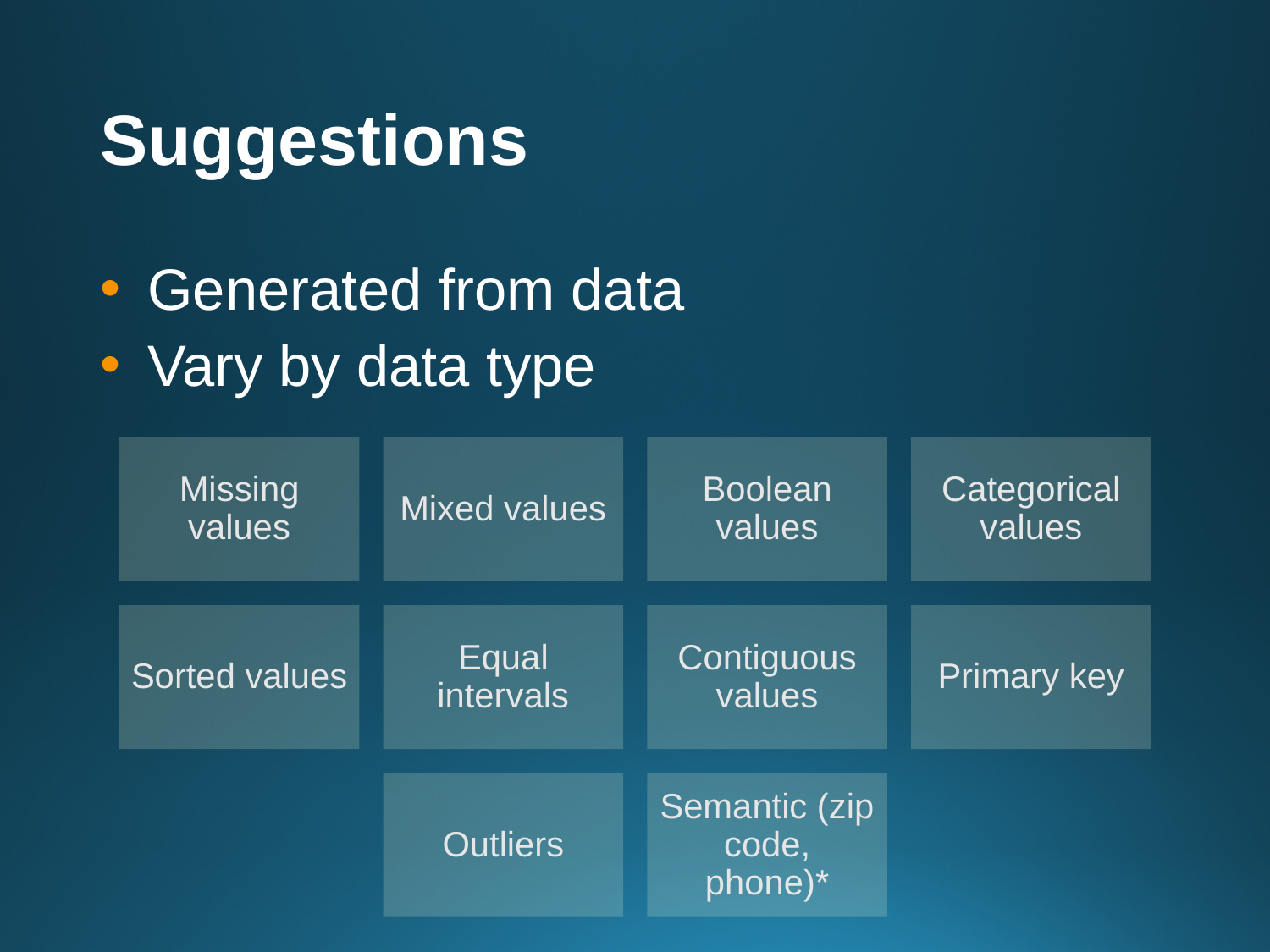

# Suggestions
Generated from data
Vary by data type
Missing values
Mixed values
Boolean values
Categorical values
Sorted values
Equal intervals
Contiguous values
Primary key
Outliers
Semantic (zip code, phone)*